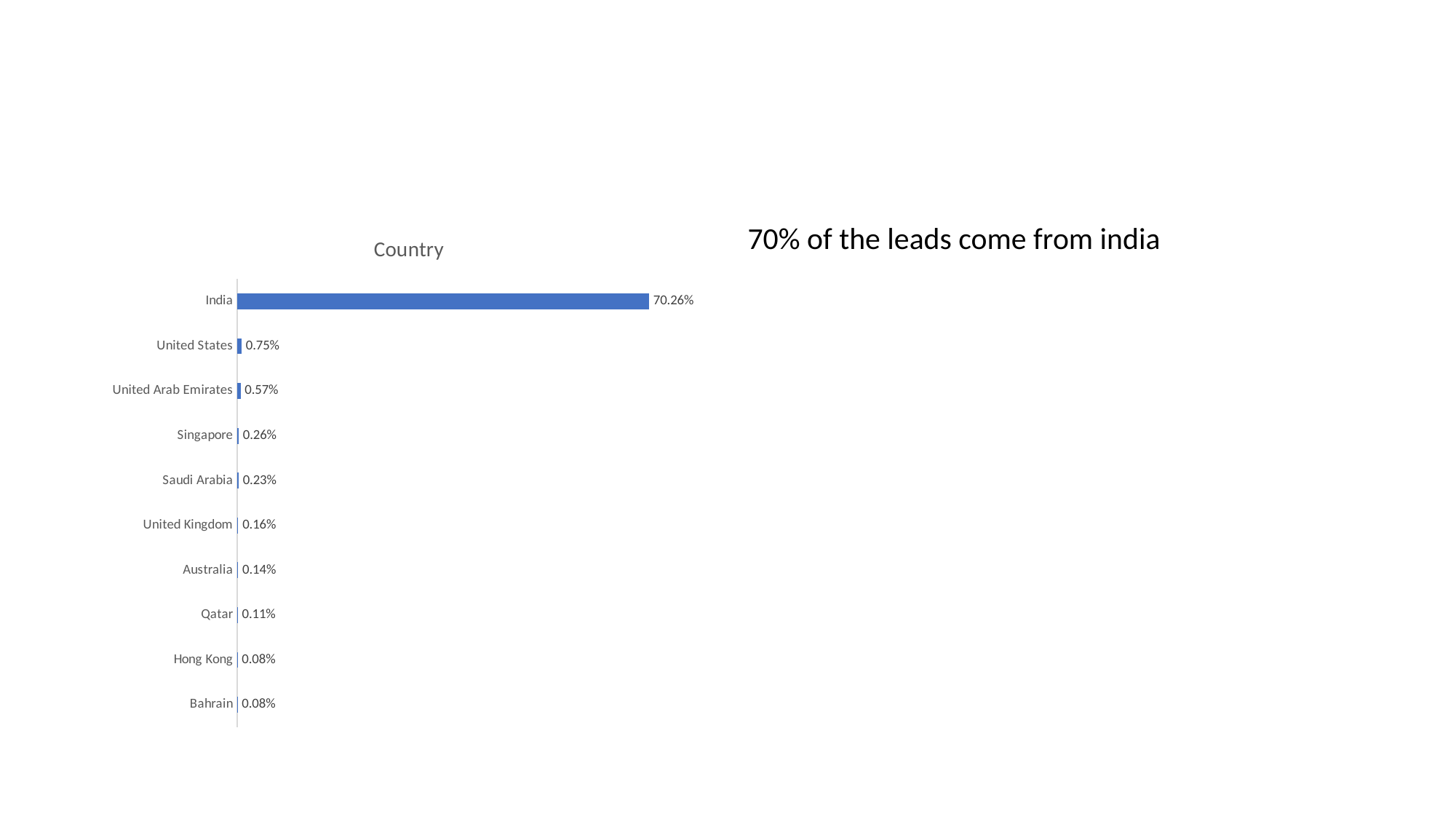

#

### Chart: Country

| Category | Percentage |
|---|---|
| Bahrain | 0.0007575757575757576 |
| Hong Kong | 0.0007575757575757576 |
| Qatar | 0.0010822510822510823 |
| Australia | 0.001406926406926407 |
| United Kingdom | 0.0016233766233766235 |
| Saudi Arabia | 0.0022727272727272726 |
| Singapore | 0.0025974025974025974 |
| United Arab Emirates | 0.005735930735930736 |
| United States | 0.007467532467532467 |
| India | 0.7025974025974026 |
70% of the leads come from india